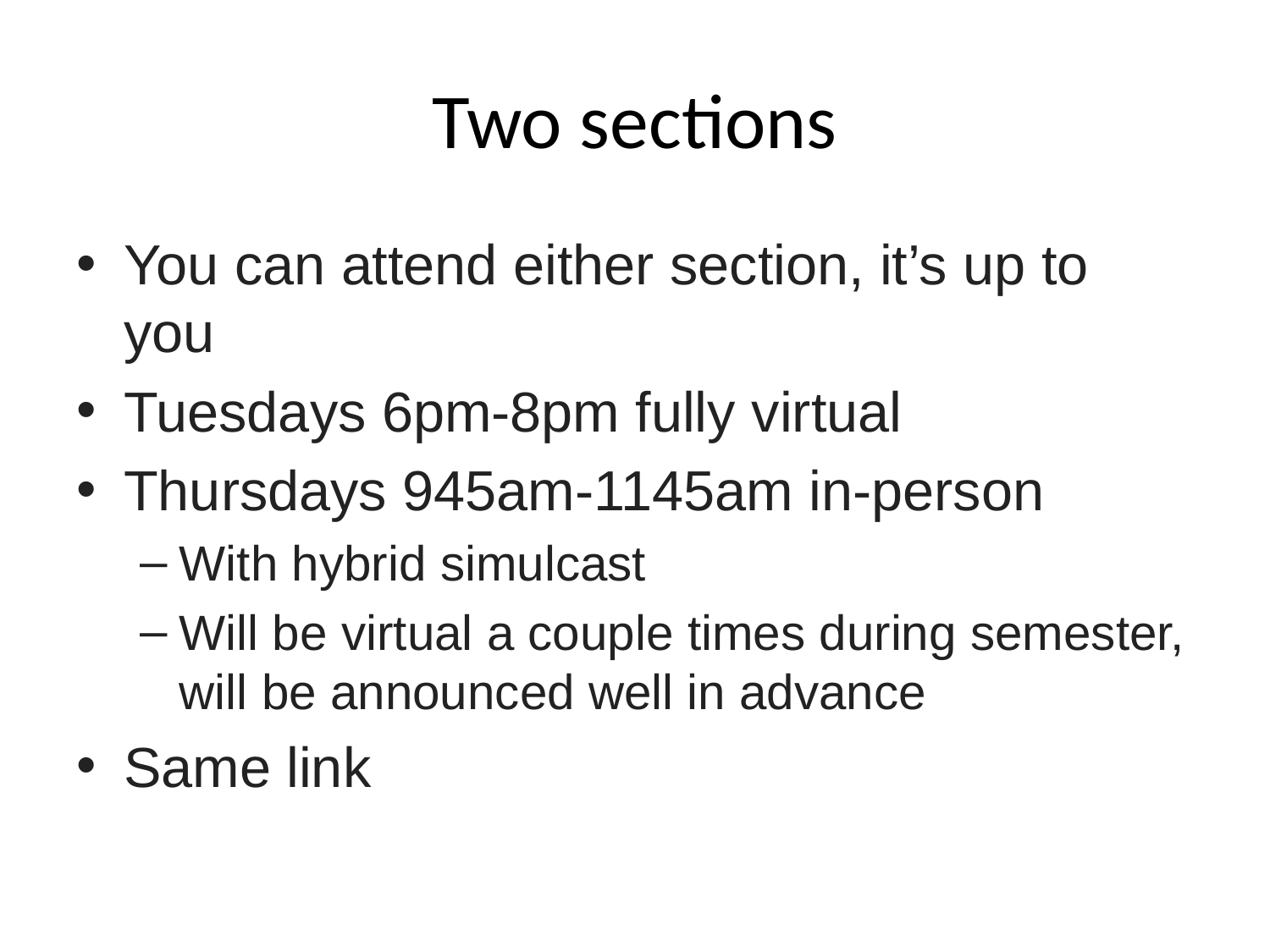

# Two sections
You can attend either section, it’s up to you
Tuesdays 6pm-8pm fully virtual
Thursdays 945am-1145am in-person
With hybrid simulcast
Will be virtual a couple times during semester, will be announced well in advance
Same link